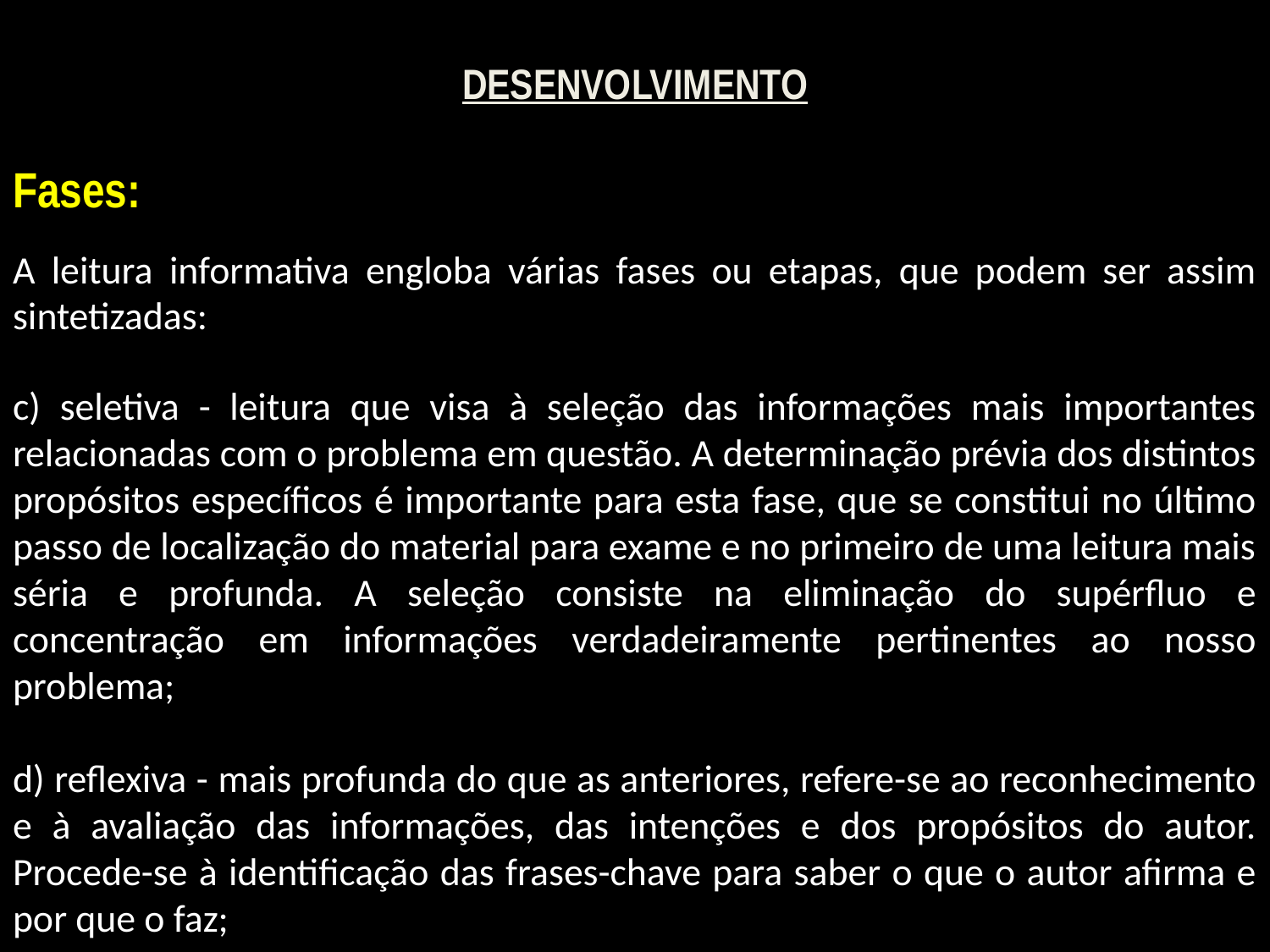

DESENVOLVIMENTO

Fases:

A leitura informativa engloba várias fases ou etapas, que podem ser assim sintetizadas:

c) seletiva - leitura que visa à seleção das informações mais importantes relacionadas com o problema em questão. A determinação prévia dos distintos propósitos específicos é importante para esta fase, que se constitui no último passo de localização do material para exame e no primeiro de uma leitura mais séria e profunda. A seleção consiste na eliminação do supérfluo e concentração em informações verdadeiramente pertinentes ao nosso problema;

d) reflexiva - mais profunda do que as anteriores, refere-se ao reconhecimento e à avaliação das informações, das intenções e dos propósitos do autor. Procede-se à identificação das frases-chave para saber o que o autor afirma e por que o faz;